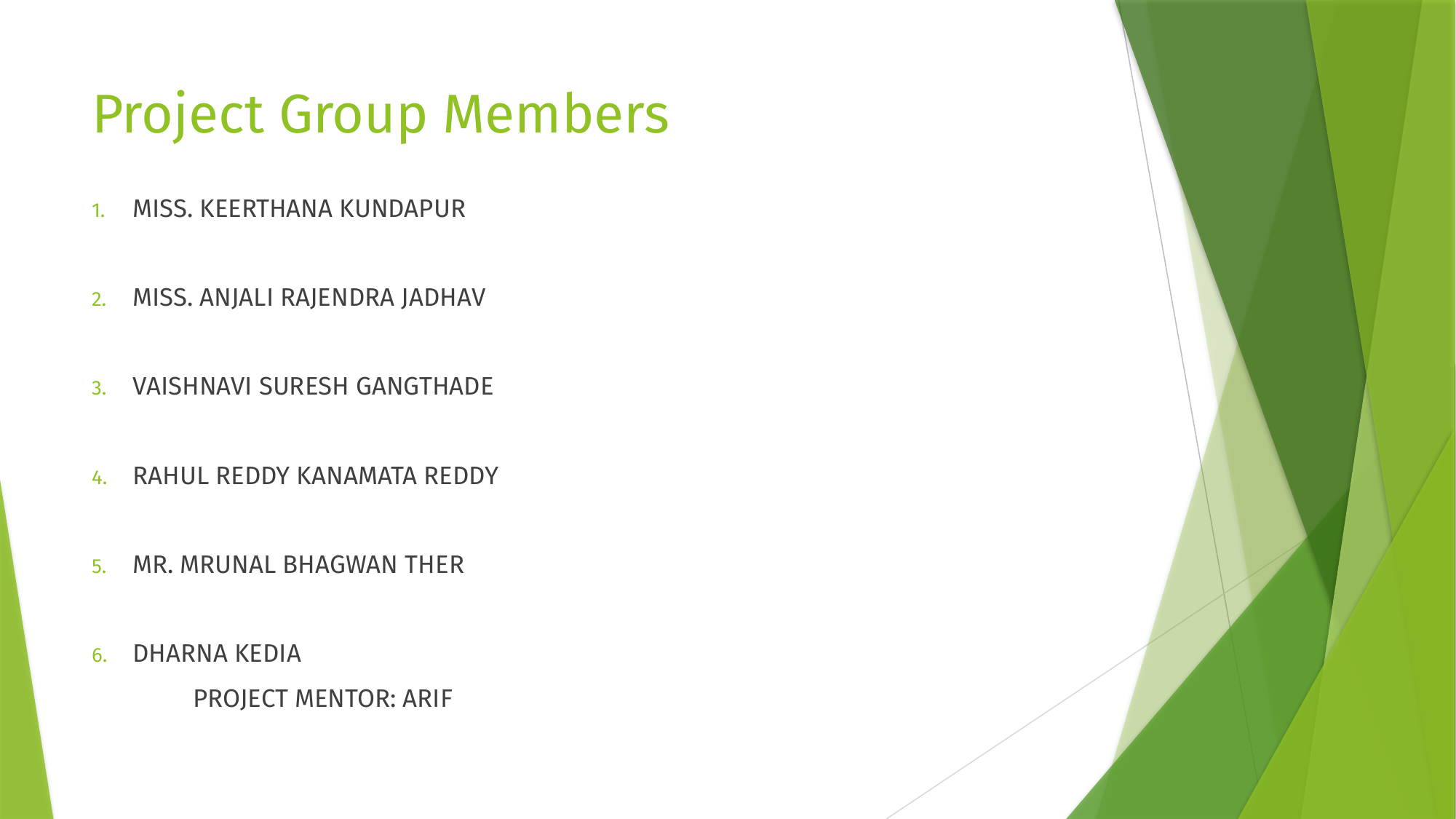

# Project Group Members
MISS. KEERTHANA KUNDAPUR

MISS. ANJALI RAJENDRA JADHAV

VAISHNAVI SURESH GANGTHADE

RAHUL REDDY KANAMATA REDDY

MR. MRUNAL BHAGWAN THER

DHARNA KEDIA
											PROJECT MENTOR: ARIF